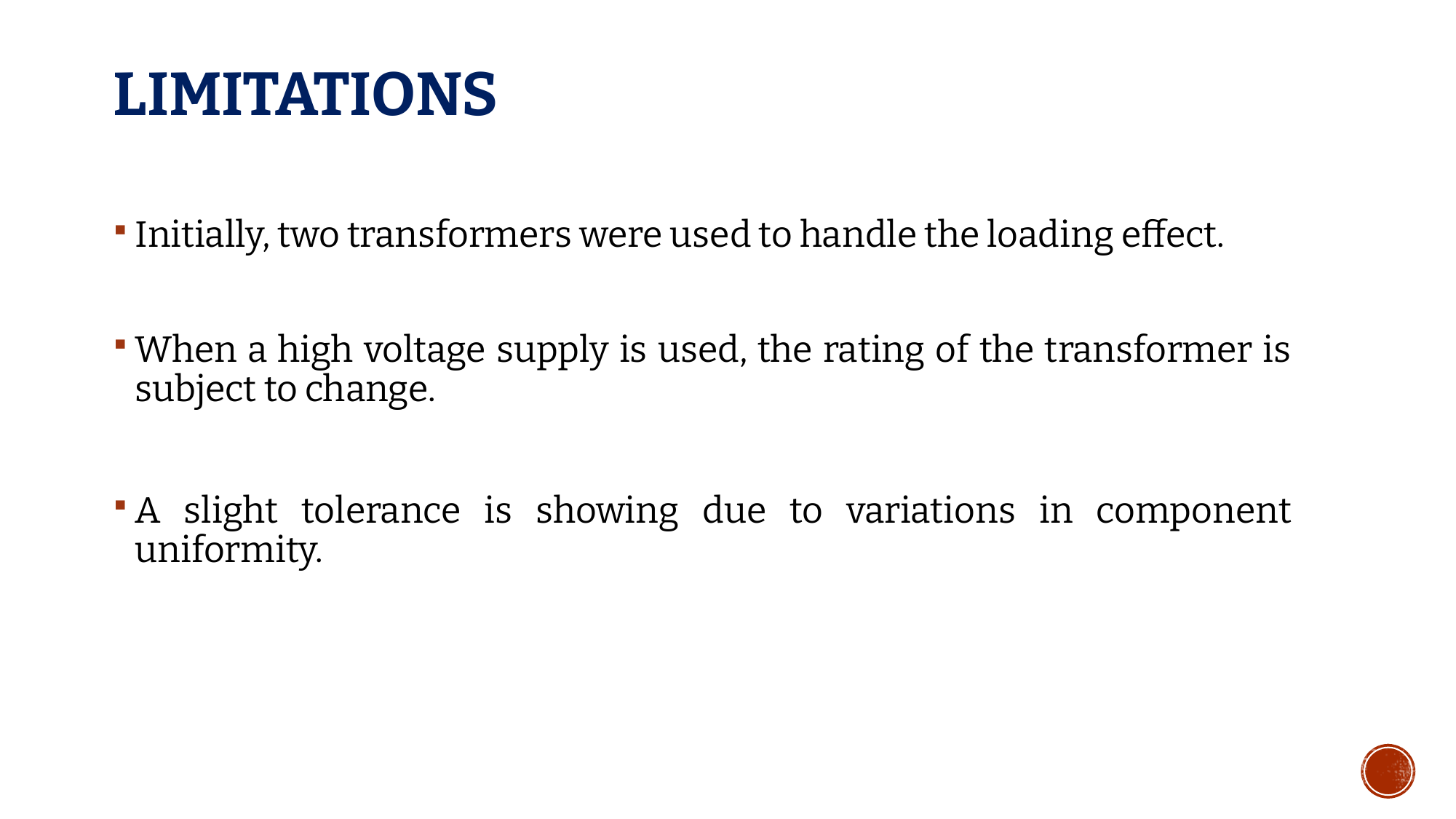

# Limitations
Initially, two transformers were used to handle the loading effect.

When a high voltage supply is used, the rating of the transformer is subject to change.

A slight tolerance is showing due to variations in component uniformity.